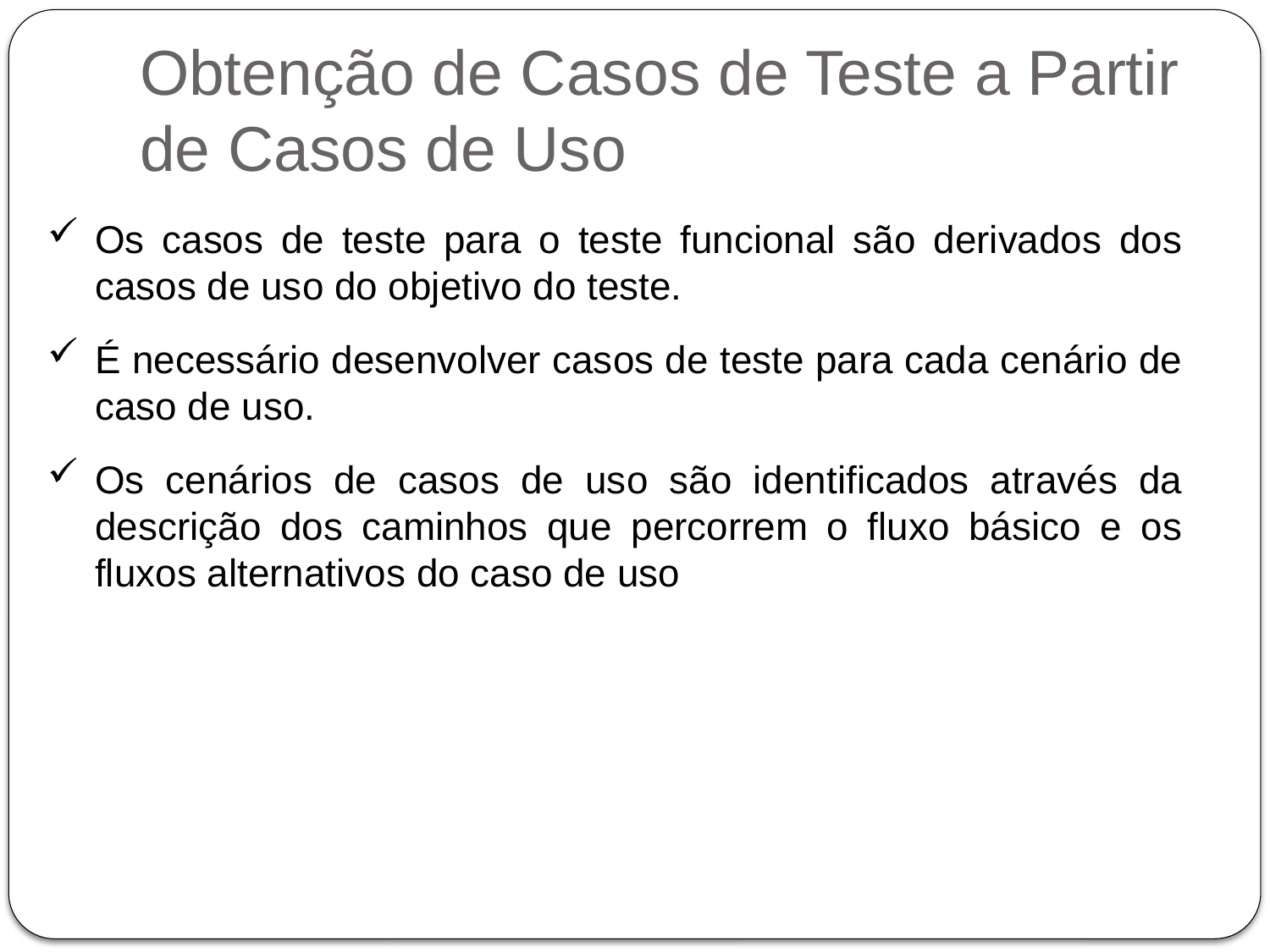

# Obtenção de Casos de Teste a Partir de Casos de Uso
Os casos de teste para o teste funcional são derivados dos casos de uso do objetivo do teste.
É necessário desenvolver casos de teste para cada cenário de caso de uso.
Os cenários de casos de uso são identificados através da descrição dos caminhos que percorrem o fluxo básico e os fluxos alternativos do caso de uso